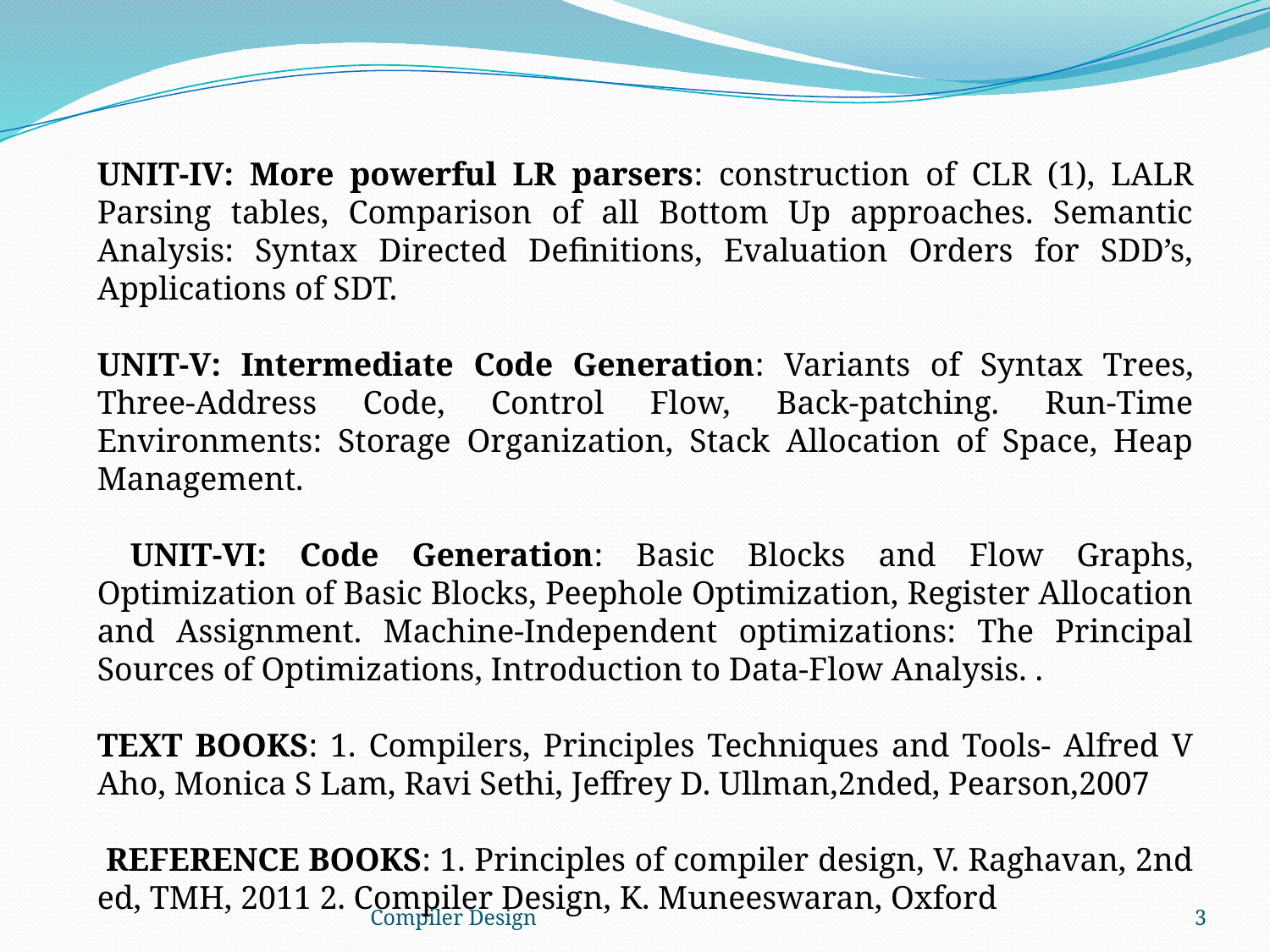

UNIT-IV: More powerful LR parsers: construction of CLR (1), LALR Parsing tables, Comparison of all Bottom Up approaches. Semantic Analysis: Syntax Directed Definitions, Evaluation Orders for SDD’s, Applications of SDT.

UNIT-V: Intermediate Code Generation: Variants of Syntax Trees, Three-Address Code, Control Flow, Back-patching. Run-Time Environments: Storage Organization, Stack Allocation of Space, Heap Management.

 UNIT-VI: Code Generation: Basic Blocks and Flow Graphs, Optimization of Basic Blocks, Peephole Optimization, Register Allocation and Assignment. Machine-Independent optimizations: The Principal Sources of Optimizations, Introduction to Data-Flow Analysis. .

TEXT BOOKS: 1. Compilers, Principles Techniques and Tools- Alfred V Aho, Monica S Lam, Ravi Sethi, Jeffrey D. Ullman,2nded, Pearson,2007

 REFERENCE BOOKS: 1. Principles of compiler design, V. Raghavan, 2nd ed, TMH, 2011 2. Compiler Design, K. Muneeswaran, Oxford
Compiler Design
3